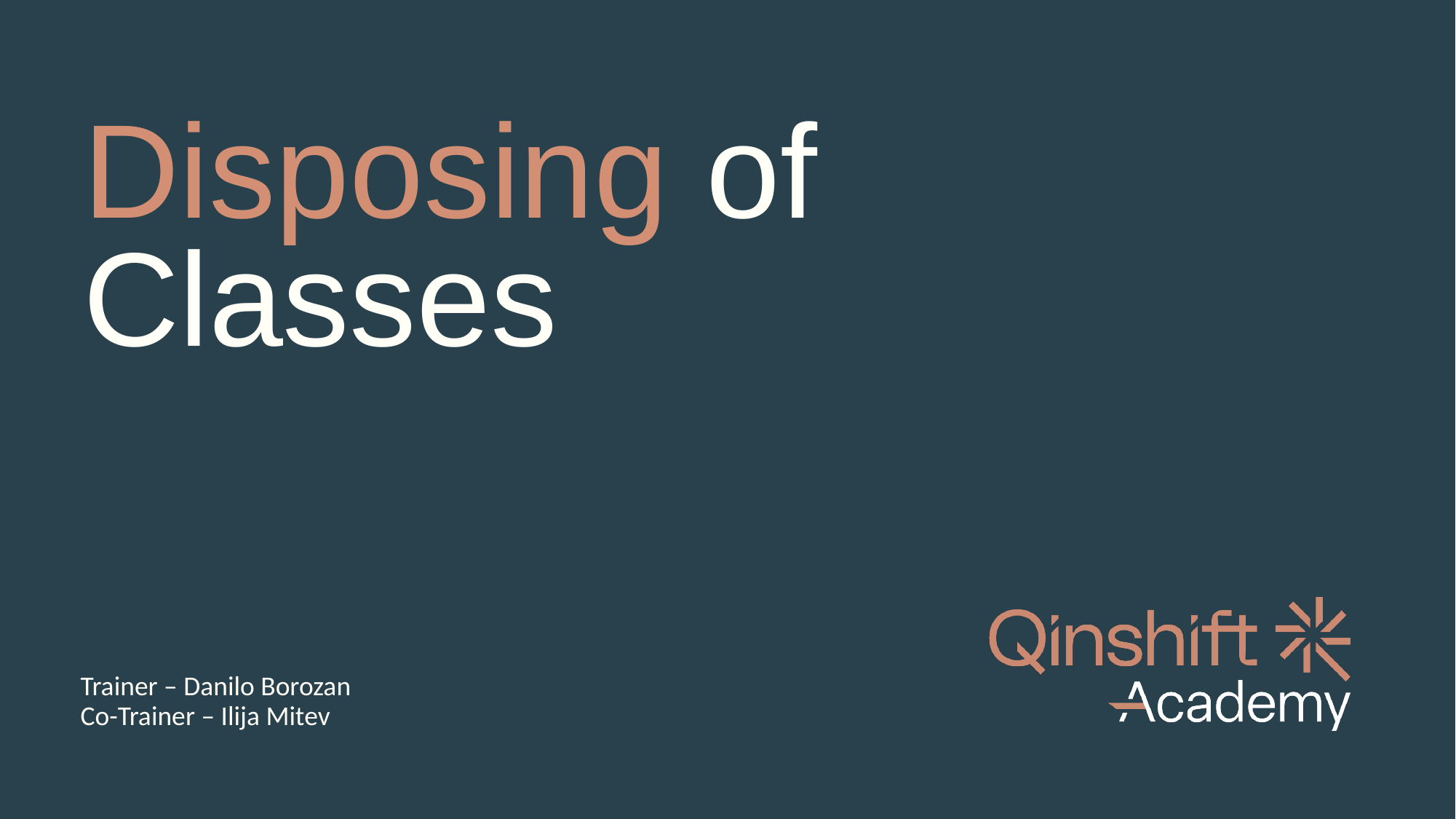

# Disposing of Classes
Trainer – Danilo Borozan
Co-Trainer – Ilija Mitev